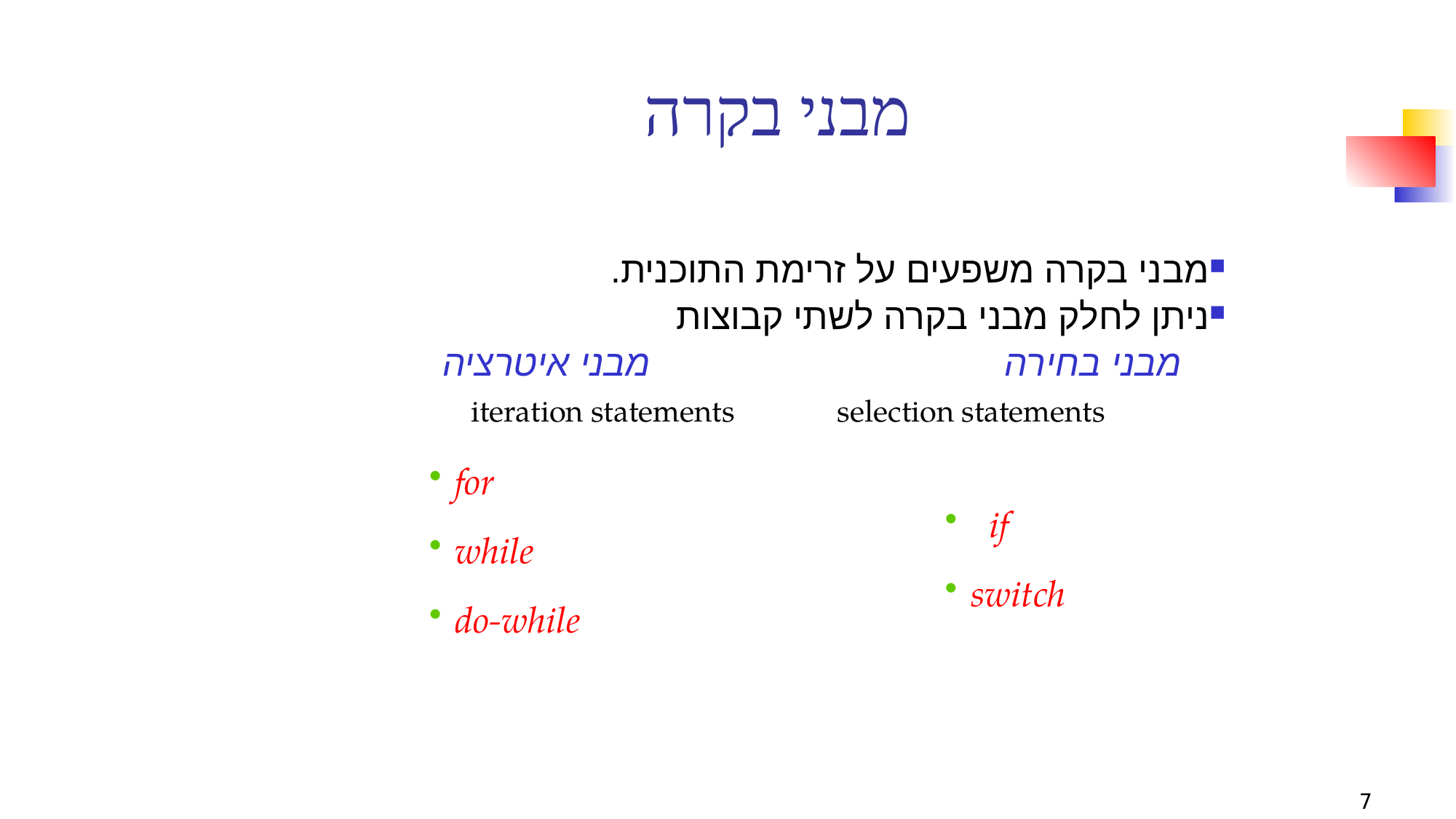

# מבני בקרה
מבני בקרה משפעים על זרימת התוכנית.
ניתן לחלק מבני בקרה לשתי קבוצות
   מבני בחירה	   		                   מבני איטרציה
selection statements              		   iteration statements

for
while
do-while
  if
switch

7